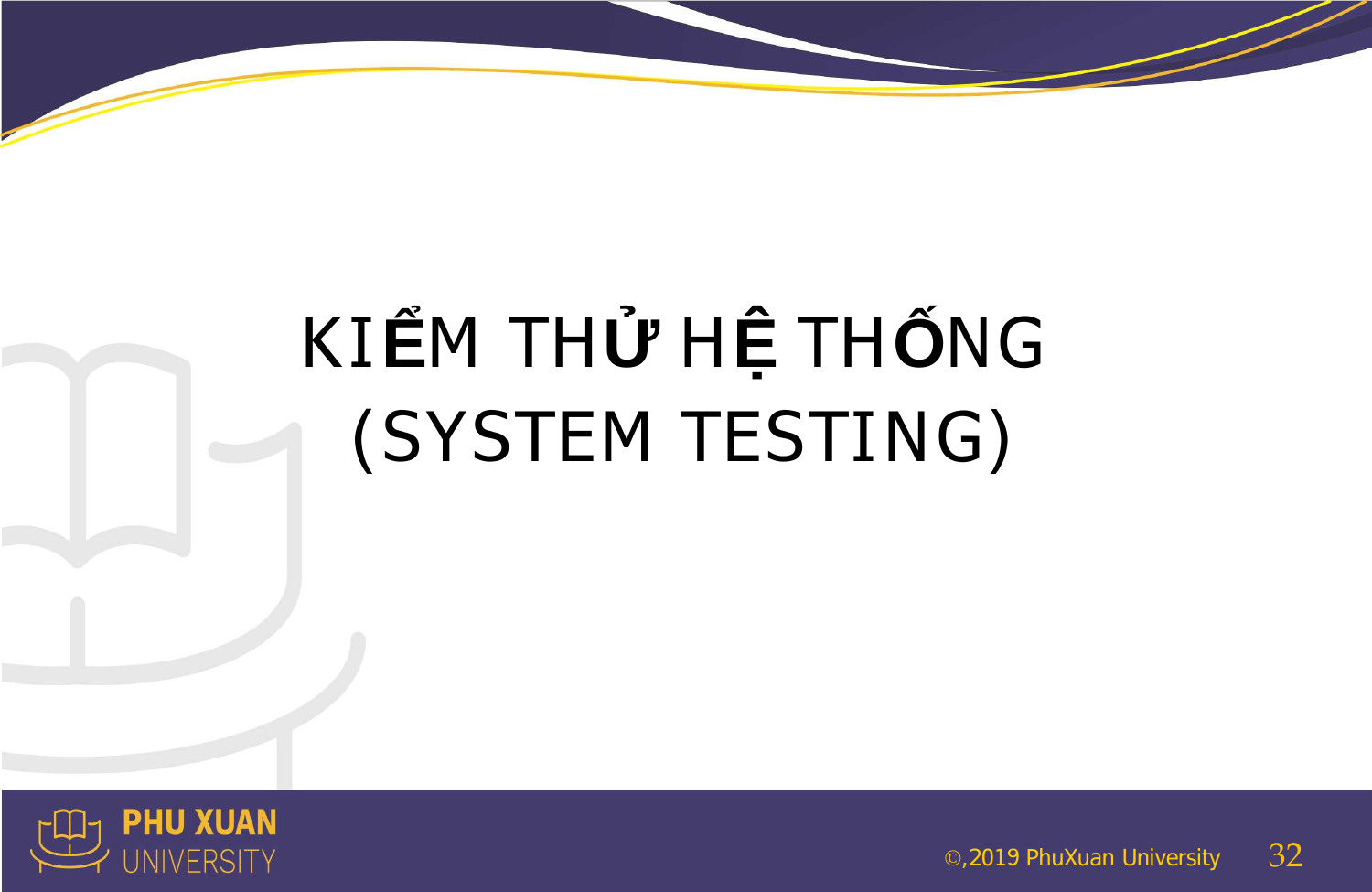

#

KIỂM THỬ HỆ THỐNG
(SYSTEM TESTING)
32